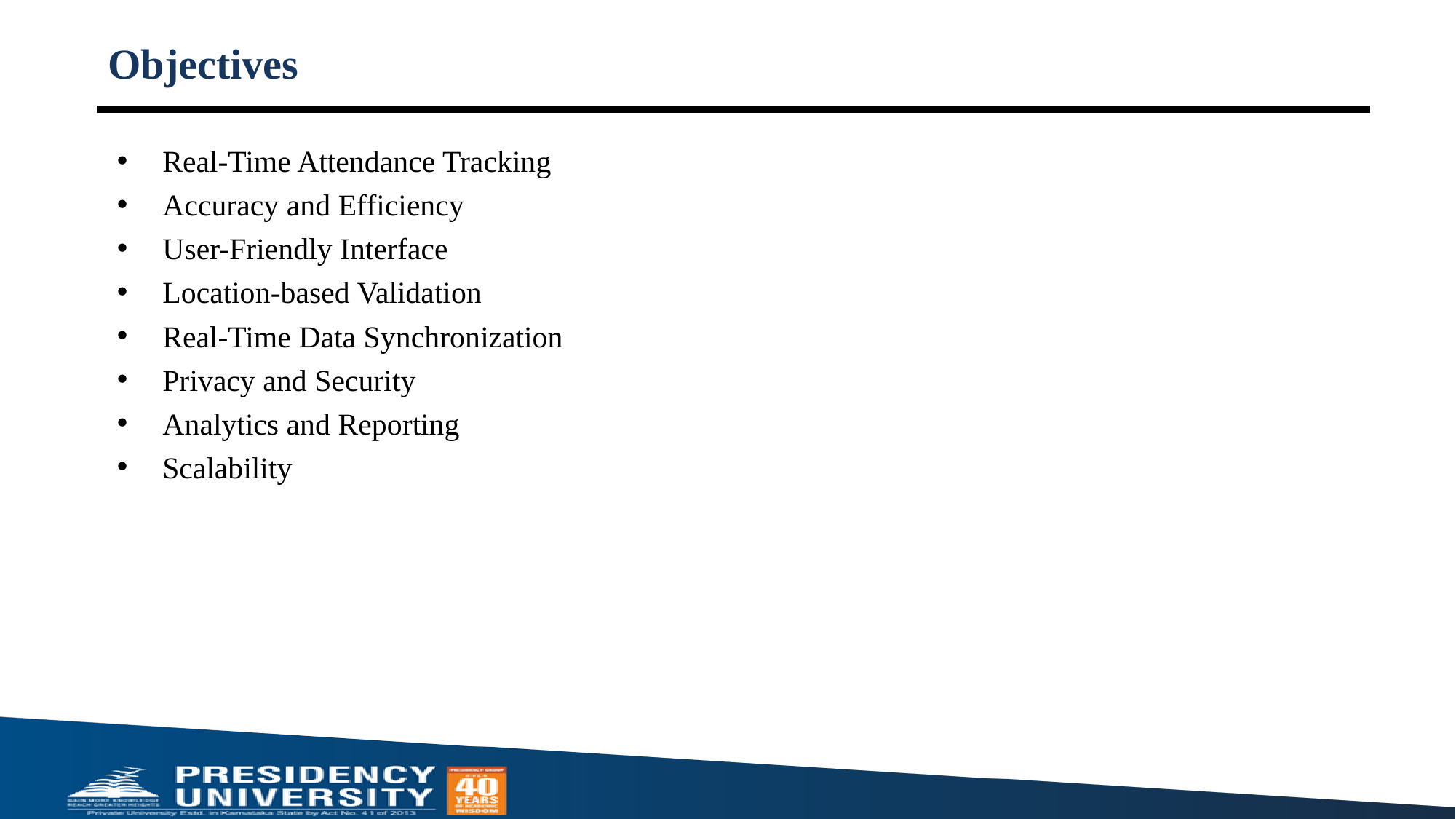

# Objectives
Real-Time Attendance Tracking
Accuracy and Efficiency
User-Friendly Interface
Location-based Validation
Real-Time Data Synchronization
Privacy and Security
Analytics and Reporting
Scalability